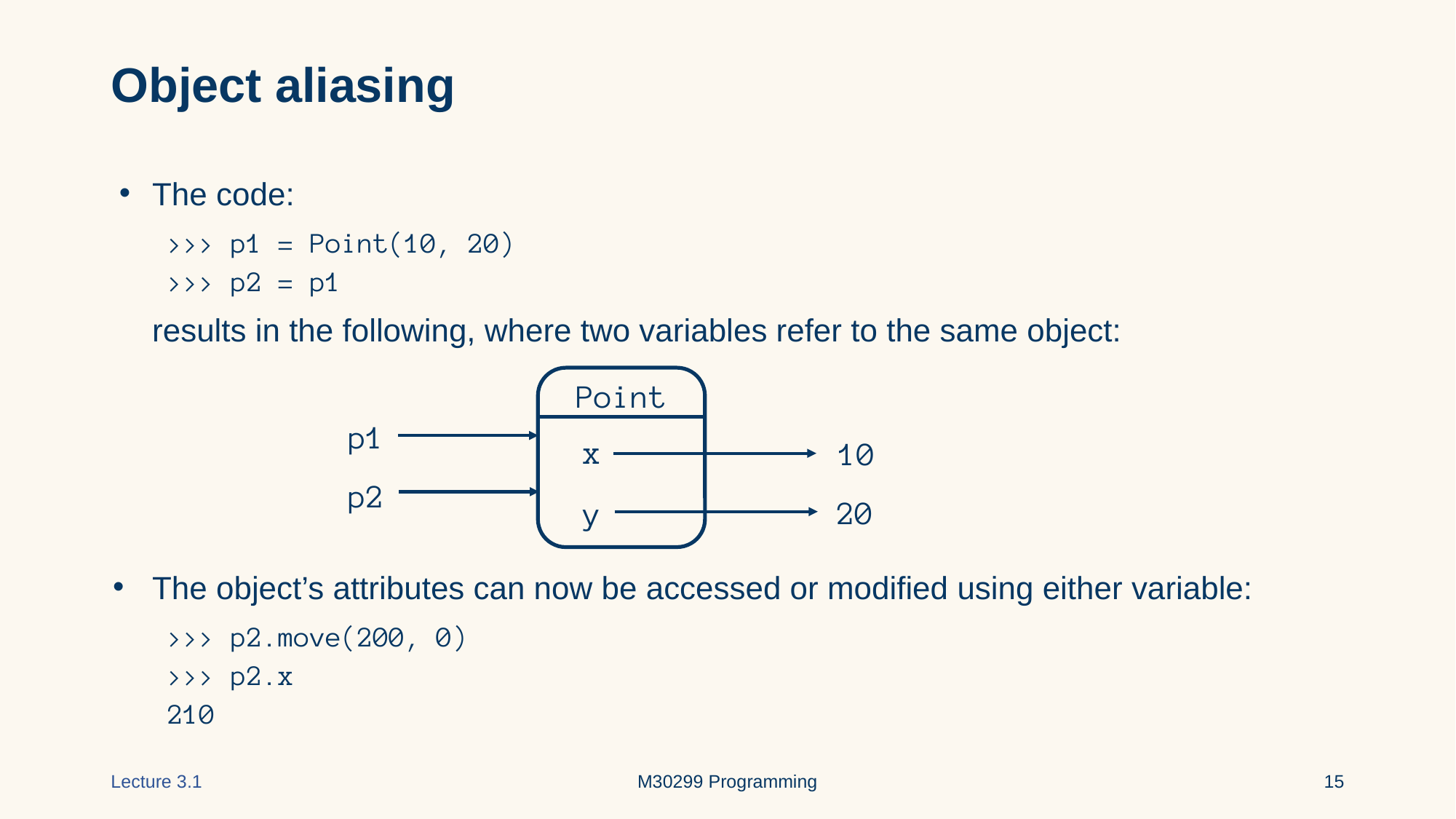

# Object aliasing
The code:
 >>> p1 = Point(10, 20)
 >>> p2 = p1
results in the following, where two variables refer to the same object:

The object’s attributes can now be accessed or modified using either variable:
 >>> p2.move(200, 0)
 >>> p2.x
 210

Point
p1
x
10
p2
20
y
Lecture 3.1
M30299 Programming
15